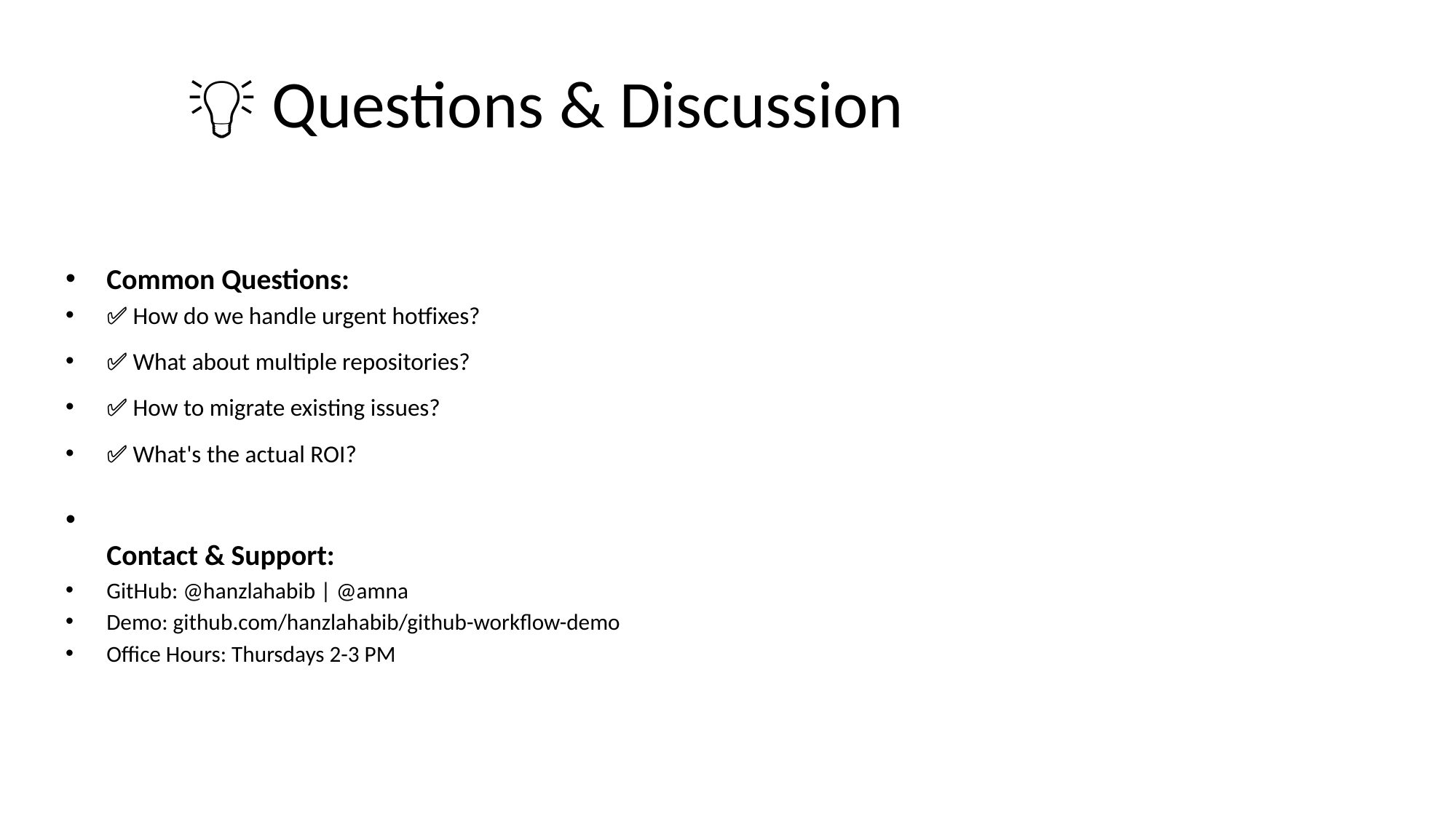

# 💡 Questions & Discussion

Common Questions:
✅ How do we handle urgent hotfixes?
✅ What about multiple repositories?
✅ How to migrate existing issues?
✅ What's the actual ROI?
Contact & Support:
GitHub: @hanzlahabib | @amna
Demo: github.com/hanzlahabib/github-workflow-demo
Office Hours: Thursdays 2-3 PM